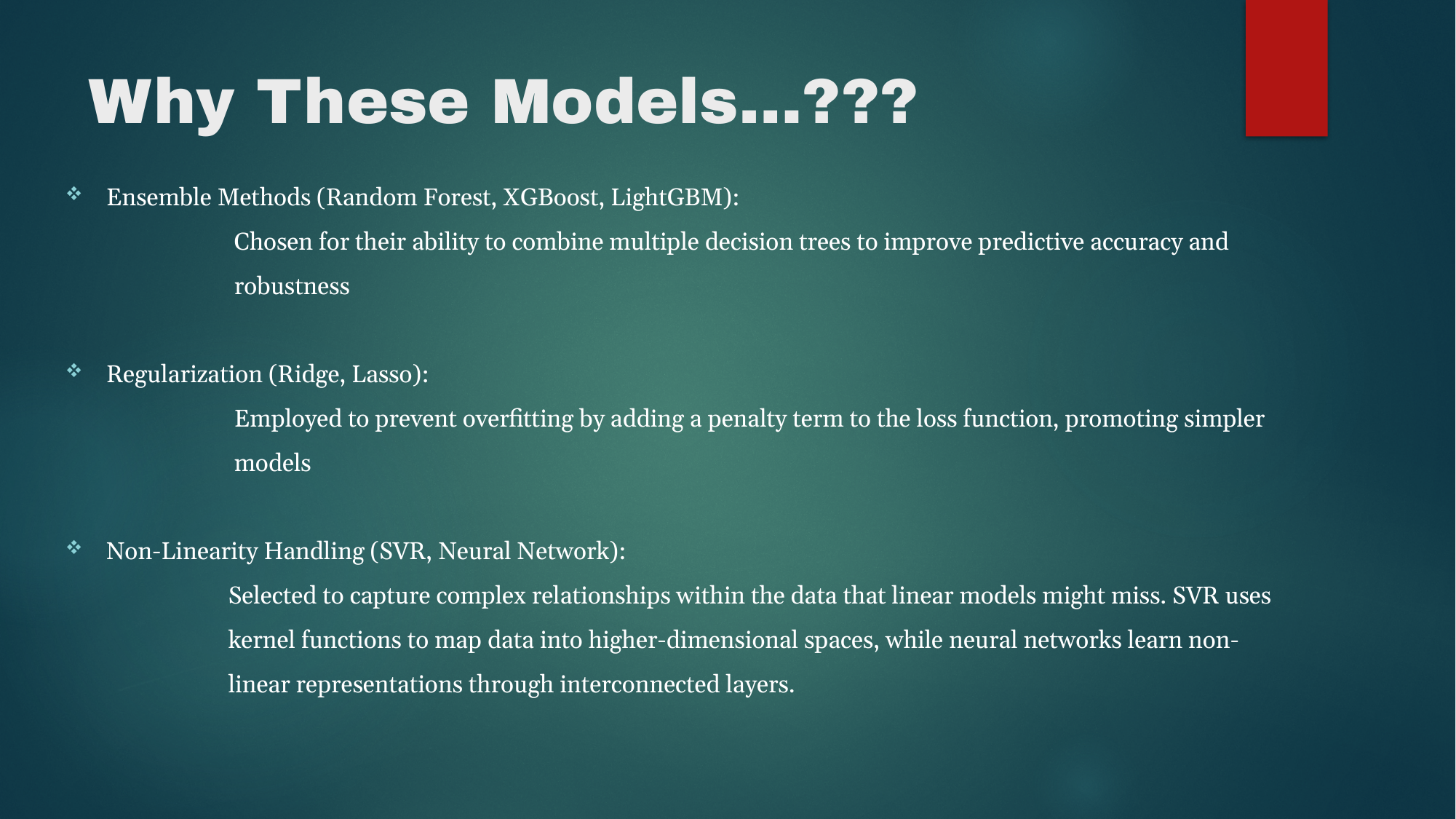

# Why These Models…???
Ensemble Methods (Random Forest, XGBoost, LightGBM):
                             Chosen for their ability to combine multiple decision trees to improve predictive accuracy and
                             robustness

Regularization (Ridge, Lasso):
                             Employed to prevent overfitting by adding a penalty term to the loss function, promoting simpler
                             models

Non-Linearity Handling (SVR, Neural Network):
                            Selected to capture complex relationships within the data that linear models might miss. SVR uses
                            kernel functions to map data into higher-dimensional spaces, while neural networks learn non-
                            linear representations through interconnected layers.